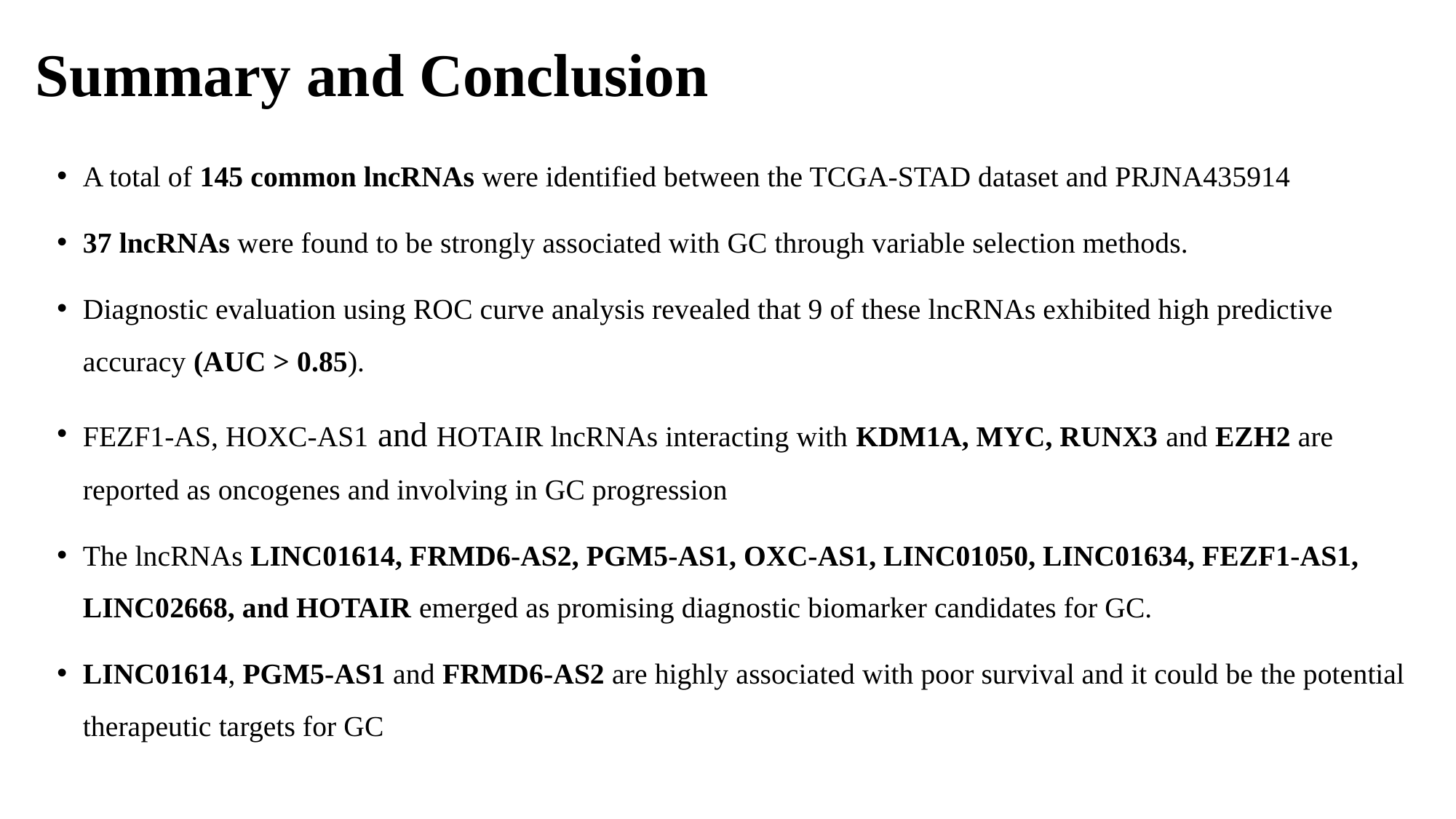

# Summary and Conclusion
A total of 145 common lncRNAs were identified between the TCGA-STAD dataset and PRJNA435914
37 lncRNAs were found to be strongly associated with GC through variable selection methods.
Diagnostic evaluation using ROC curve analysis revealed that 9 of these lncRNAs exhibited high predictive accuracy (AUC > 0.85).
FEZF1-AS, HOXC-AS1 and HOTAIR lncRNAs interacting with KDM1A, MYC, RUNX3 and EZH2 are reported as oncogenes and involving in GC progression
The lncRNAs LINC01614, FRMD6-AS2, PGM5-AS1, OXC-AS1, LINC01050, LINC01634, FEZF1-AS1, LINC02668, and HOTAIR emerged as promising diagnostic biomarker candidates for GC.
LINC01614, PGM5-AS1 and FRMD6-AS2 are highly associated with poor survival and it could be the potential therapeutic targets for GC